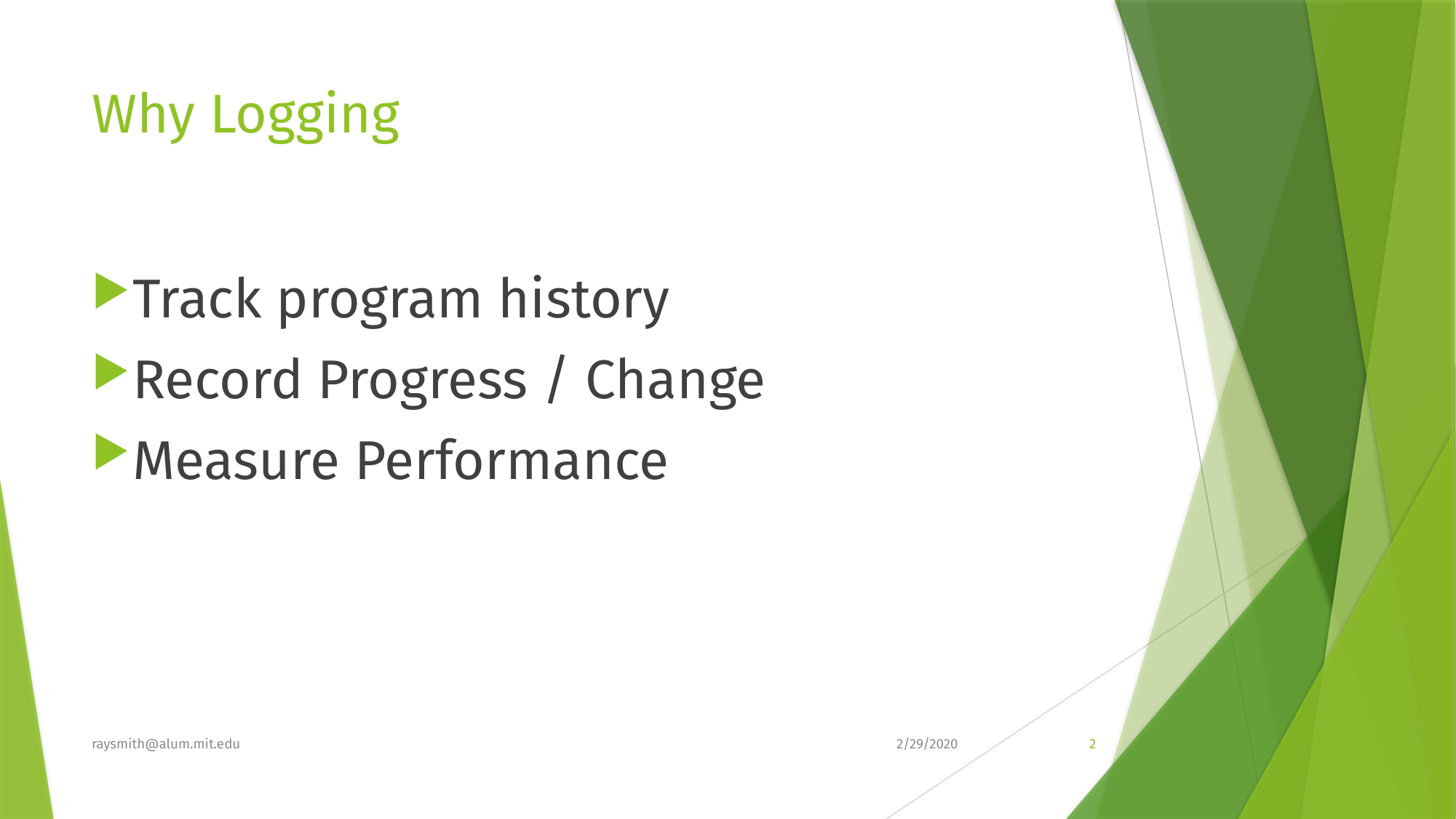

# Why Logging
Track program history
Record Progress / Change
Measure Performance

raysmith@alum.mit.edu
2/29/2020
2